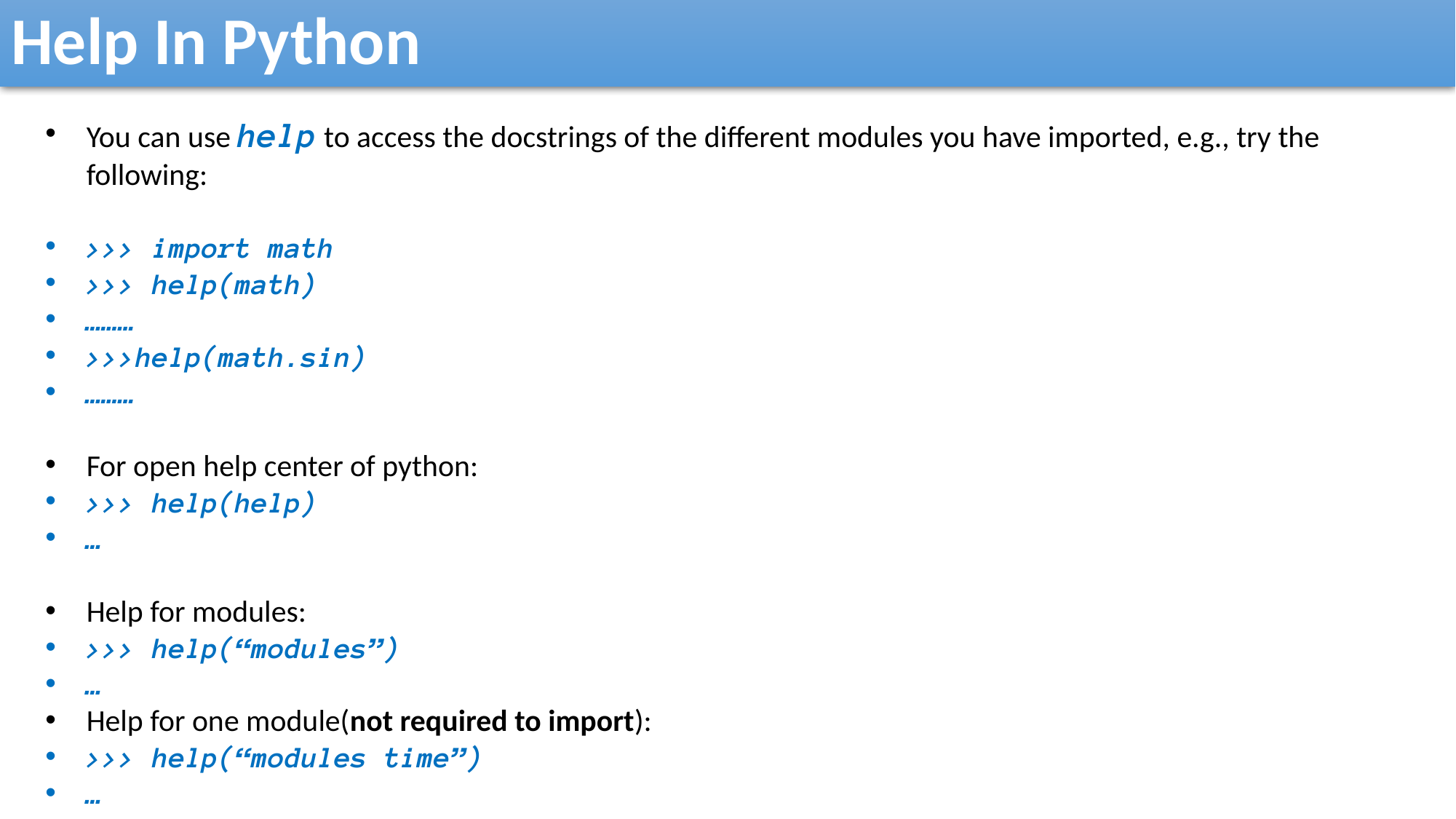

Help In Python
You can use help to access the docstrings of the different modules you have imported, e.g., try the following:

>>> import math
>>> help(math)
………
>>>help(math.sin)
………

For open help center of python:
>>> help(help)
…

Help for modules:
>>> help(“modules”)
…
Help for one module(not required to import):
>>> help(“modules time”)
…